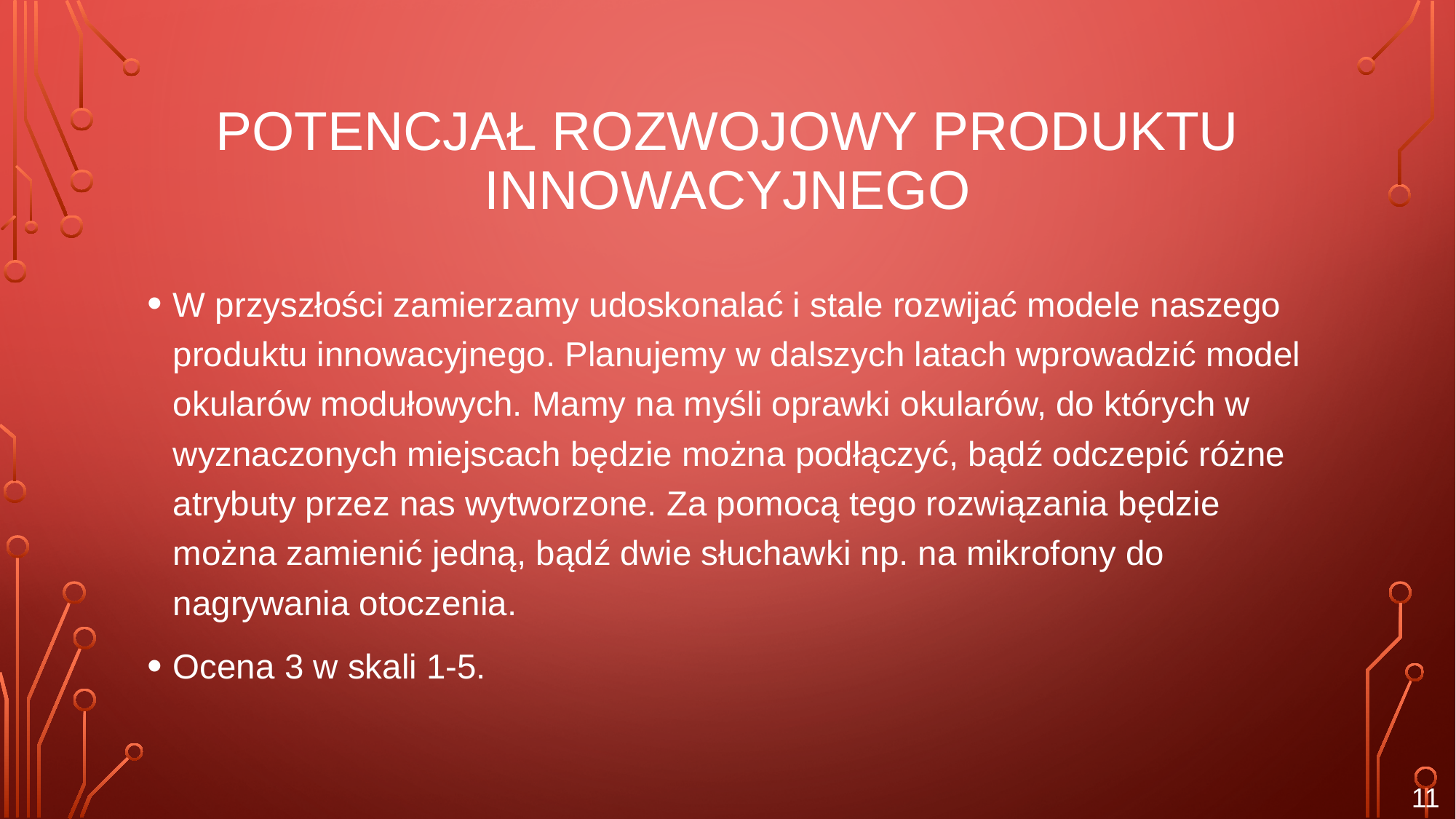

# Potencjał rozwojowy produktu innowacyjnego
W przyszłości zamierzamy udoskonalać i stale rozwijać modele naszego produktu innowacyjnego. Planujemy w dalszych latach wprowadzić model okularów modułowych. Mamy na myśli oprawki okularów, do których w wyznaczonych miejscach będzie można podłączyć, bądź odczepić różne atrybuty przez nas wytworzone. Za pomocą tego rozwiązania będzie można zamienić jedną, bądź dwie słuchawki np. na mikrofony do nagrywania otoczenia.
Ocena 3 w skali 1-5.

11